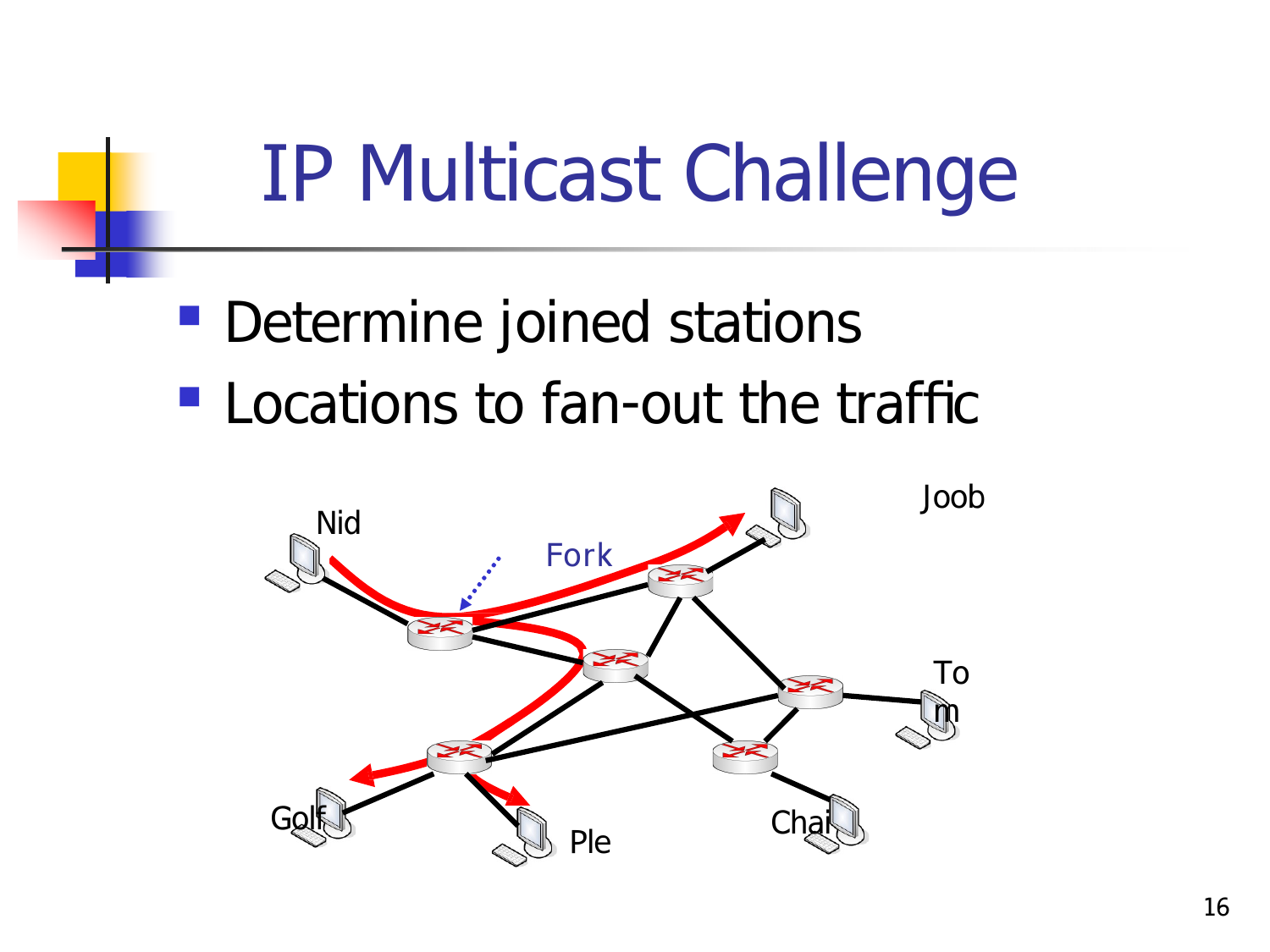

# IP Multicast Challenge
Determine joined stations
Locations to fan-out the traffic
Joob
Fork

Nid

Tom

Golf

Chai

Ple
16